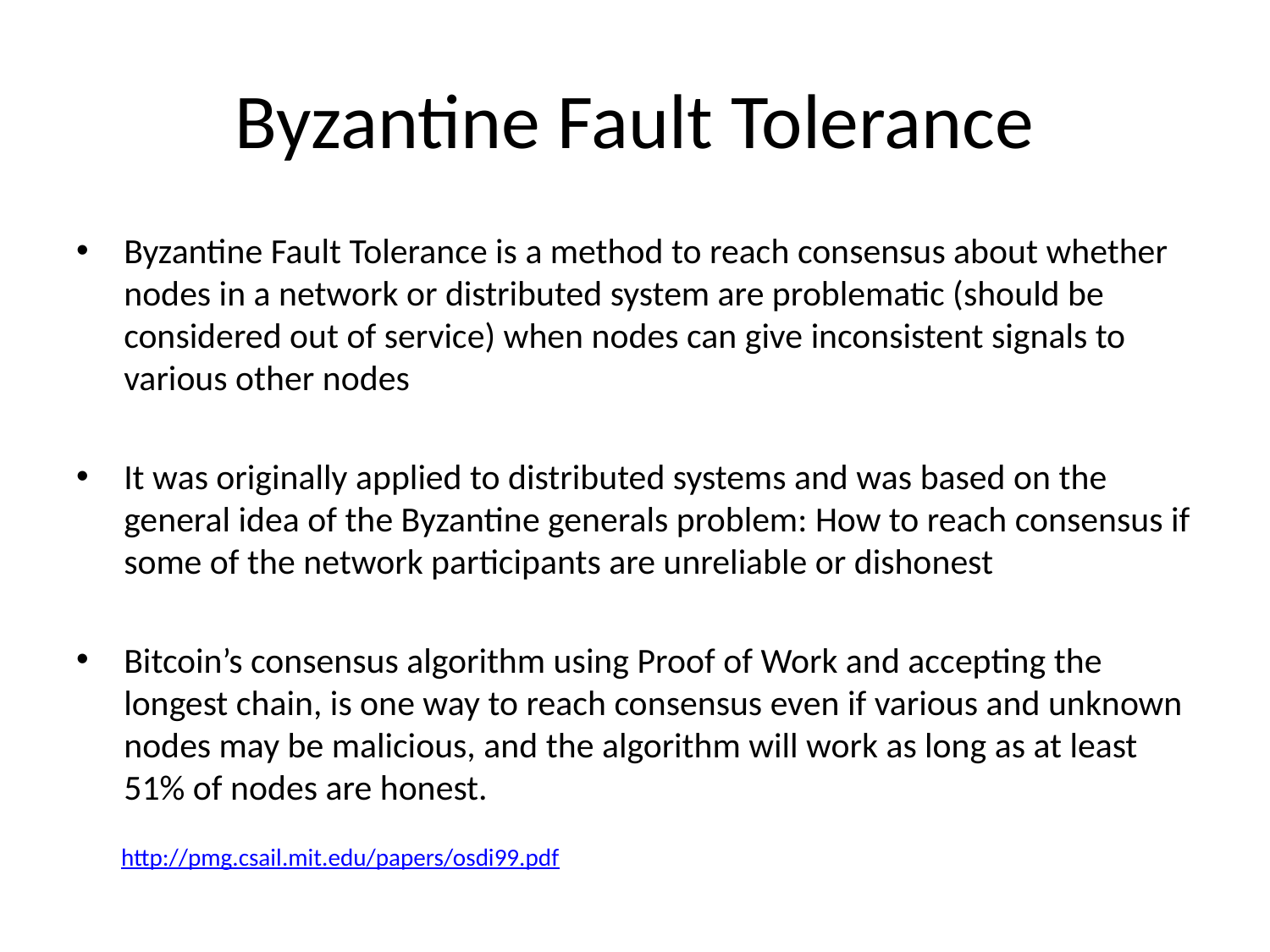

# Byzantine Fault Tolerance
Byzantine Fault Tolerance is a method to reach consensus about whether nodes in a network or distributed system are problematic (should be considered out of service) when nodes can give inconsistent signals to various other nodes

It was originally applied to distributed systems and was based on the general idea of the Byzantine generals problem: How to reach consensus if some of the network participants are unreliable or dishonest

Bitcoin’s consensus algorithm using Proof of Work and accepting the longest chain, is one way to reach consensus even if various and unknown nodes may be malicious, and the algorithm will work as long as at least 51% of nodes are honest.
http://pmg.csail.mit.edu/papers/osdi99.pdf